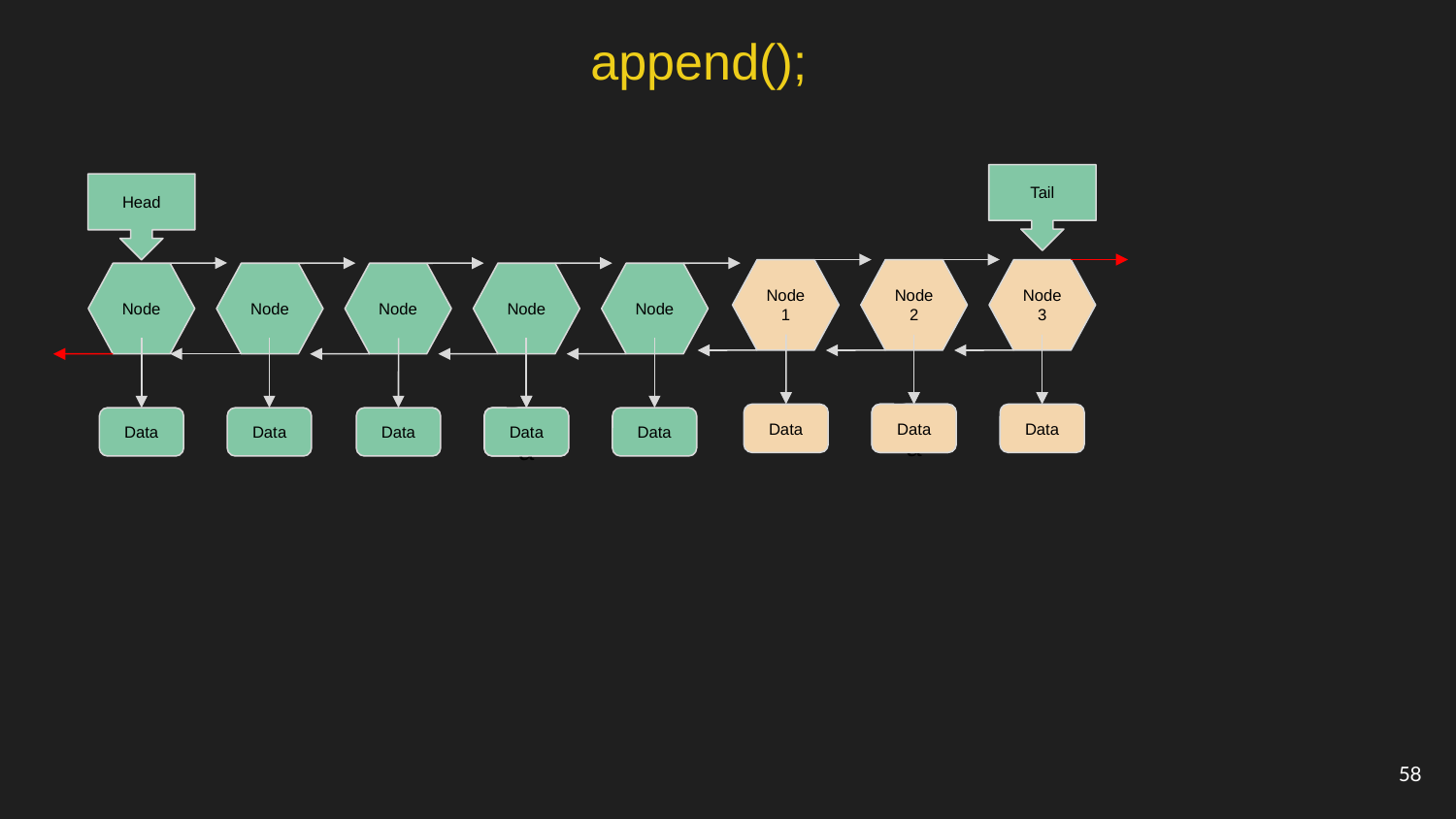

append();
Tail
Head
Node2
Node1
Node3
Node
Node
Node
Node
Node
Data
Data
Data
Data
Data
Data
Data
Data
Data
Data
58